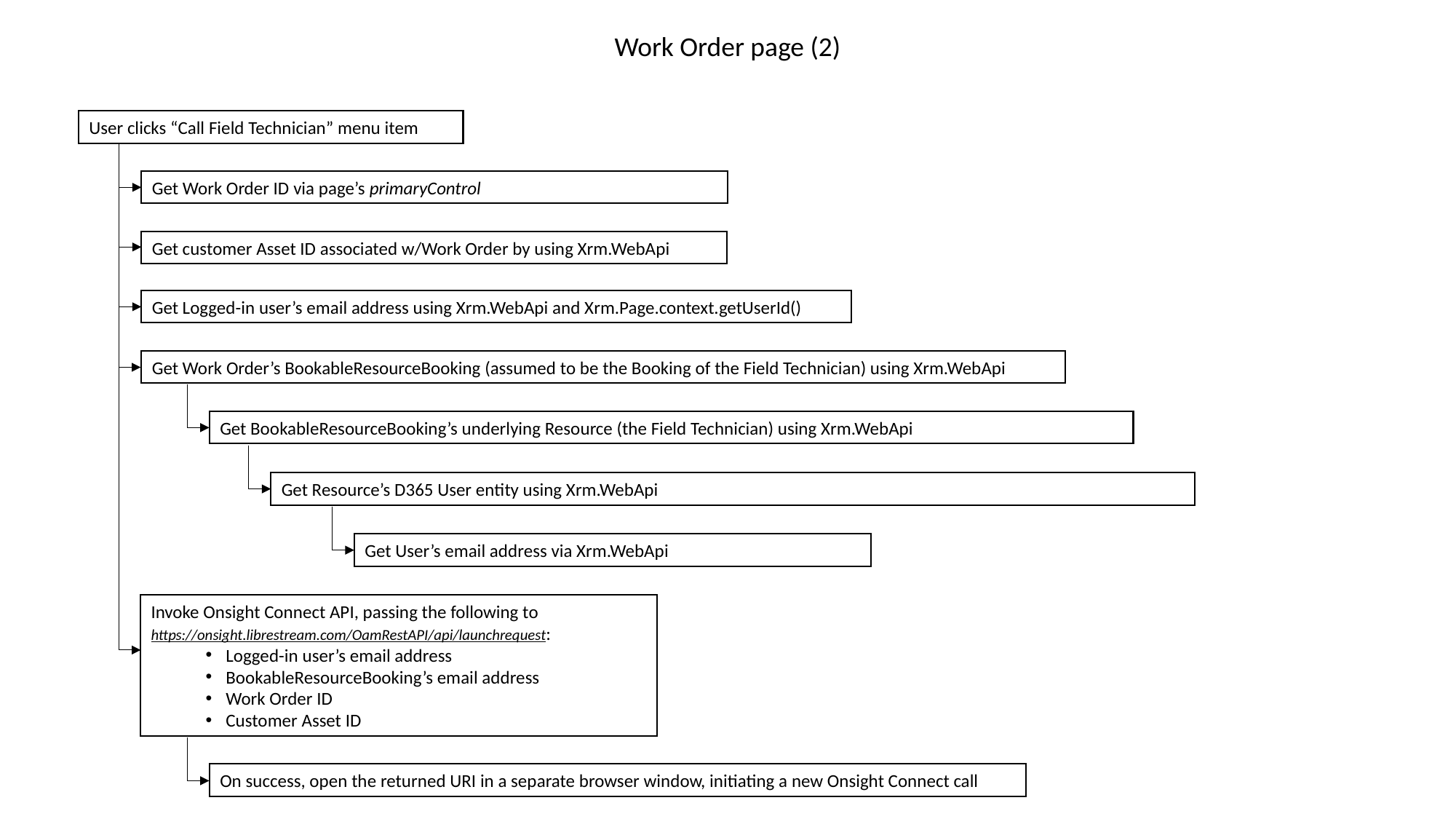

Work Order page (2)
User clicks “Call Field Technician” menu item
Get Work Order ID via page’s primaryControl
Get customer Asset ID associated w/Work Order by using Xrm.WebApi
Get Logged-in user’s email address using Xrm.WebApi and Xrm.Page.context.getUserId()
Get Work Order’s BookableResourceBooking (assumed to be the Booking of the Field Technician) using Xrm.WebApi
Get BookableResourceBooking’s underlying Resource (the Field Technician) using Xrm.WebApi
Get Resource’s D365 User entity using Xrm.WebApi
Get User’s email address via Xrm.WebApi
Invoke Onsight Connect API, passing the following to https://onsight.librestream.com/OamRestAPI/api/launchrequest:
Logged-in user’s email address
BookableResourceBooking’s email address
Work Order ID
Customer Asset ID
On success, open the returned URI in a separate browser window, initiating a new Onsight Connect call